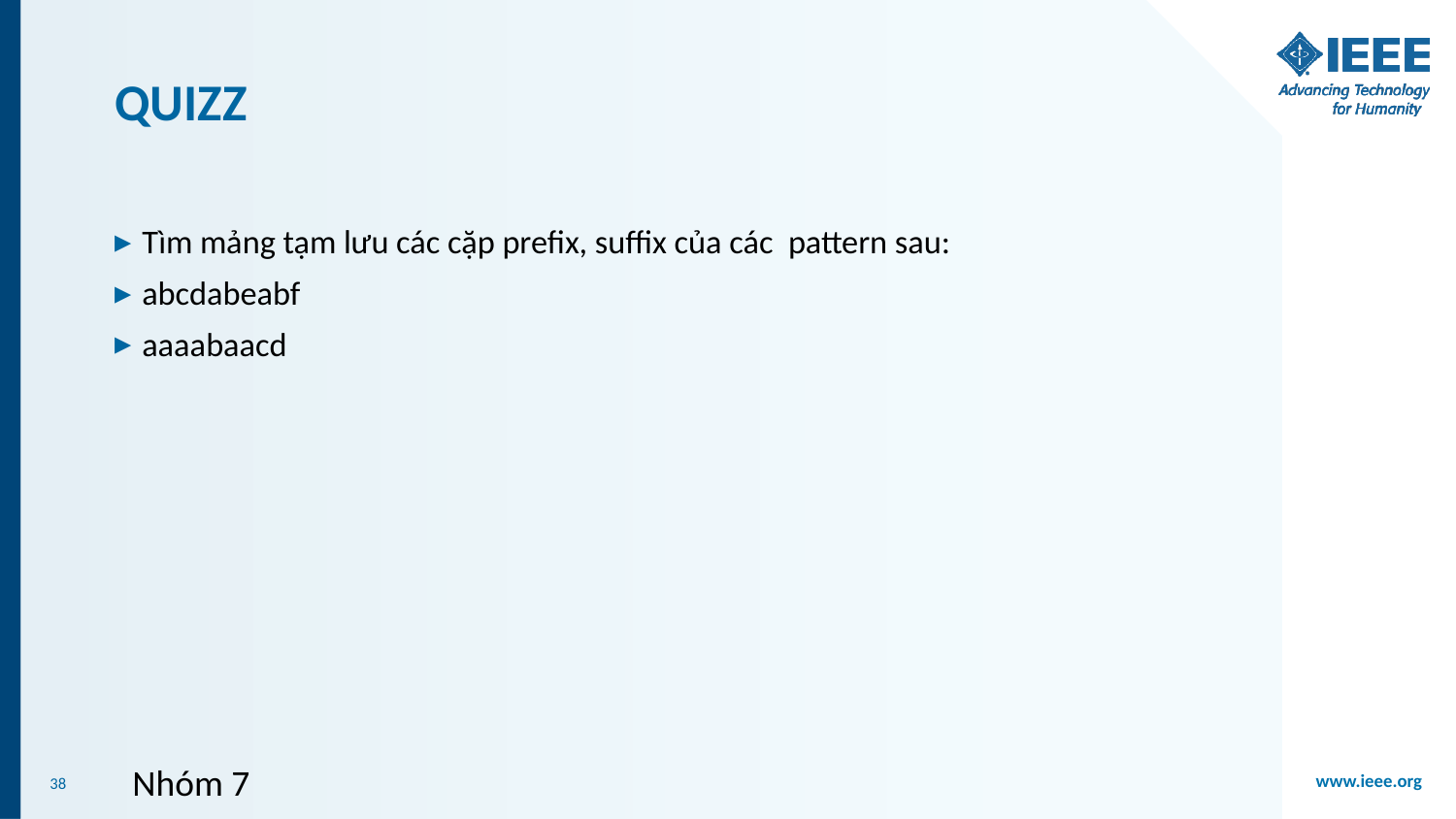

# QUIZZ

Tìm mảng tạm lưu các cặp prefix, suffix của các  pattern sau:
abcdabeabf
aaaabaacd

Nhóm 7
38